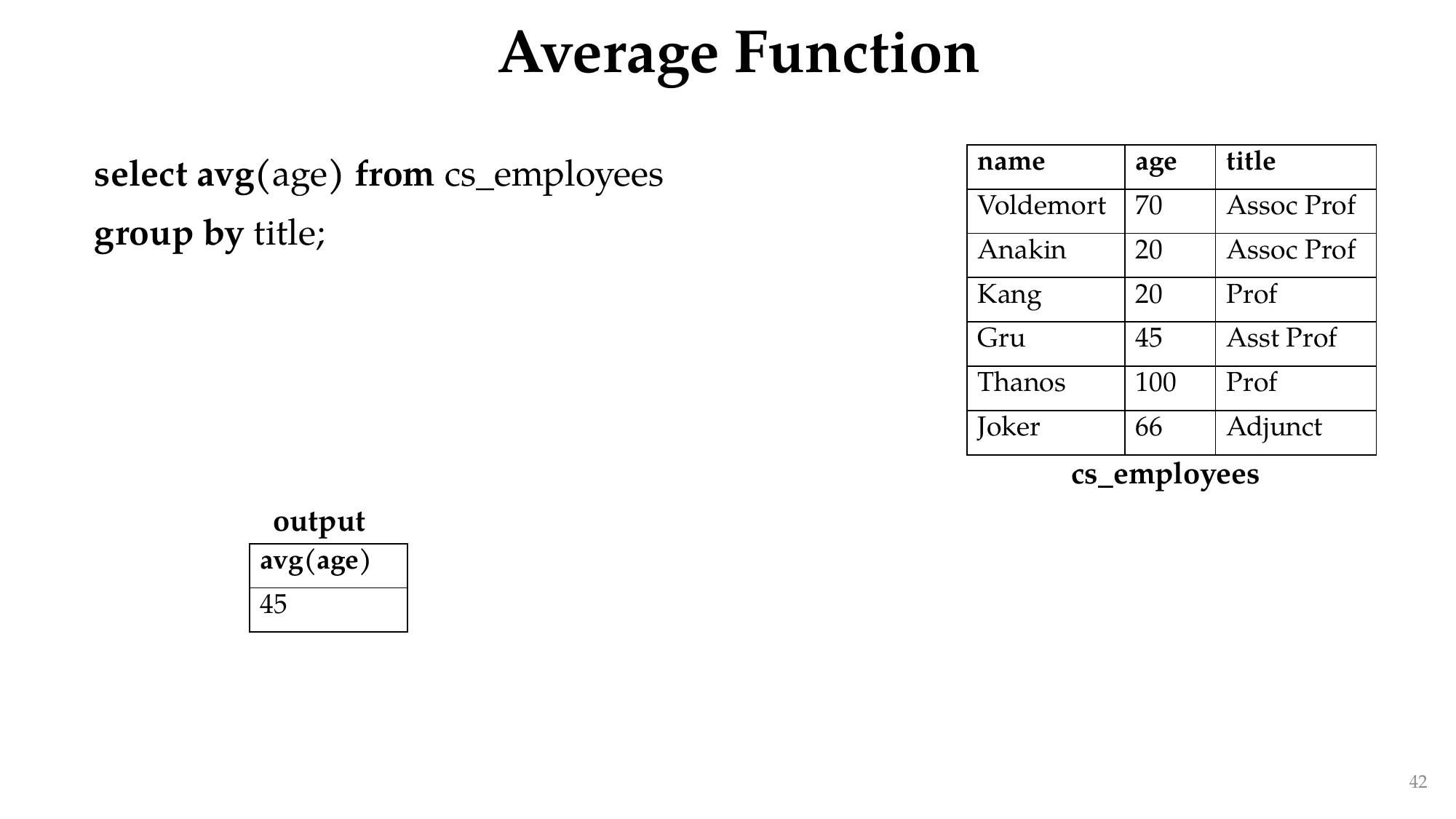

# Average Function
select avg(age) from cs_employees
group by title;
| name | age | title |
| --- | --- | --- |
| Voldemort | 70 | Assoc Prof |
| Anakin | 20 | Assoc Prof |
| Kang | 20 | Prof |
| Gru | 45 | Asst Prof |
| Thanos | 100 | Prof |
| Joker | 66 | Adjunct |
cs_employees
output
| avg(age) |
| --- |
| 45 |
42